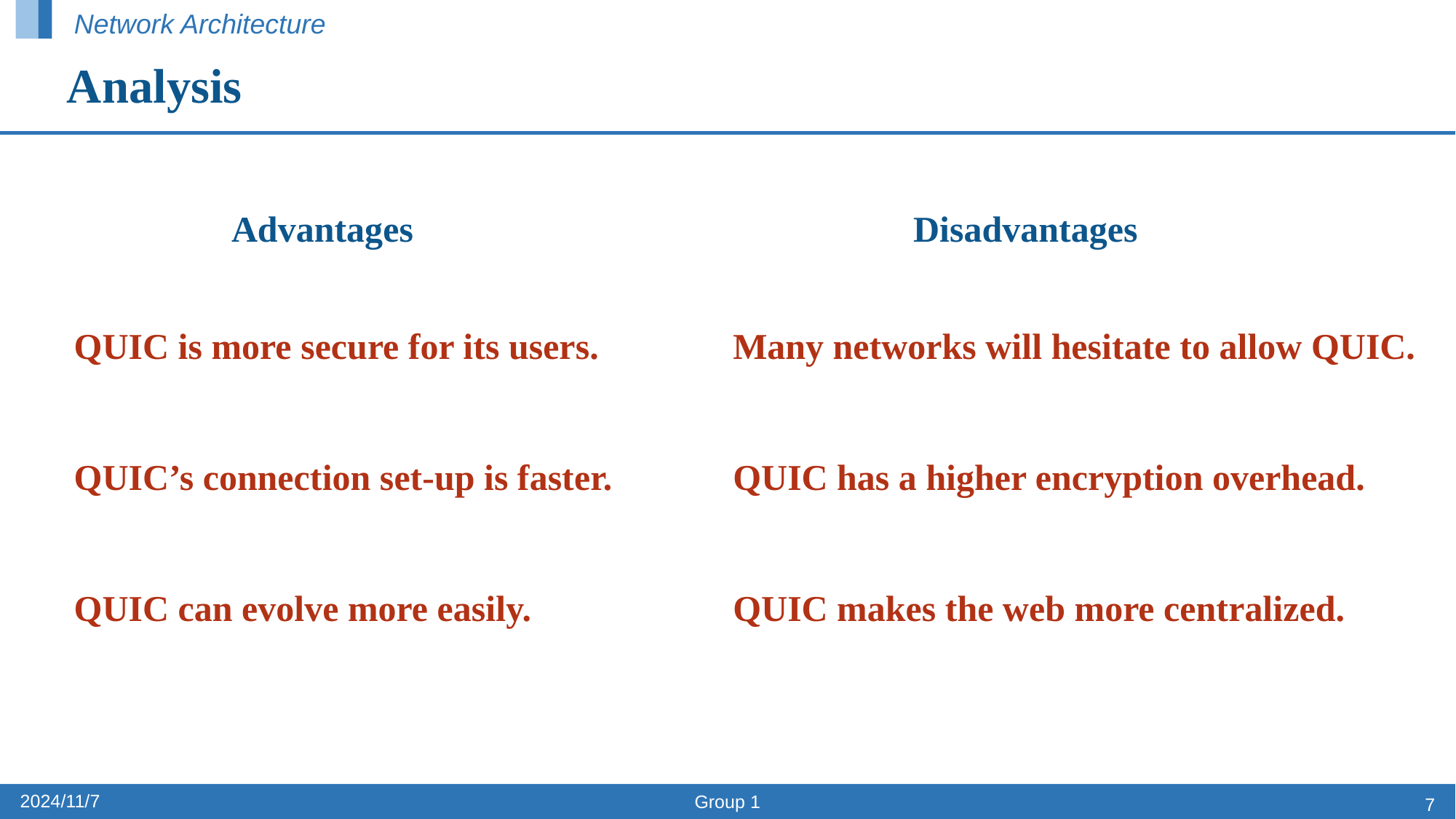

Network Architecture
Analysis
Advantages
Disadvantages
QUIC is more secure for its users.

QUIC’s connection set-up is faster.

QUIC can evolve more easily.
Many networks will hesitate to allow QUIC.

QUIC has a higher encryption overhead.

QUIC makes the web more centralized.
2024/11/7
Group 1
7